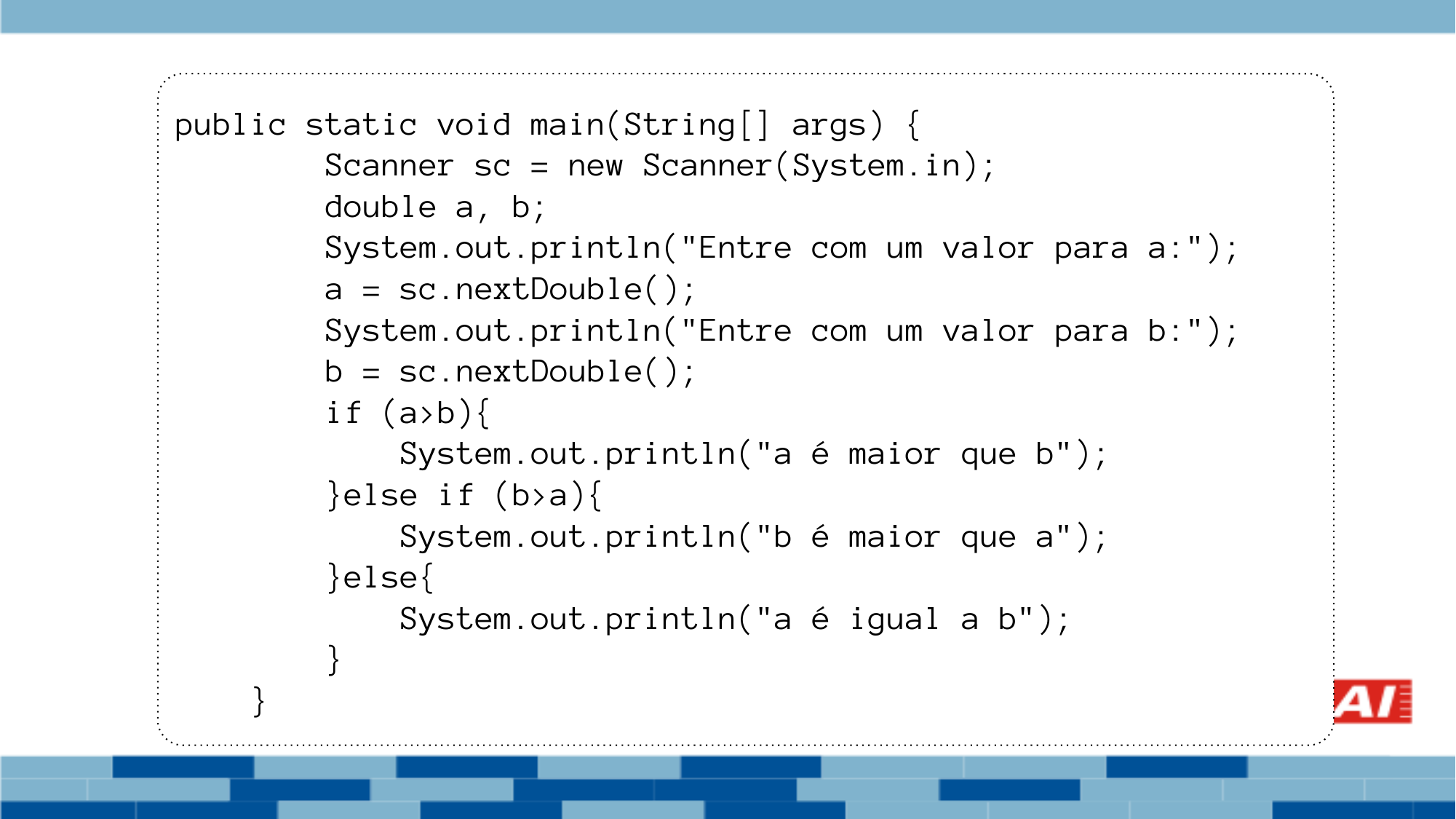

public static void main(String[] args) {
        Scanner sc = new Scanner(System.in);
        double a, b;
        System.out.println("Entre com um valor para a:");
        a = sc.nextDouble();
        System.out.println("Entre com um valor para b:");
        b = sc.nextDouble();
        if (a>b){
            System.out.println("a é maior que b");
        }else if (b>a){
            System.out.println("b é maior que a");
        }else{
            System.out.println("a é igual a b");
        }
    }
# Exemplo verificar se um número é maior que o outro